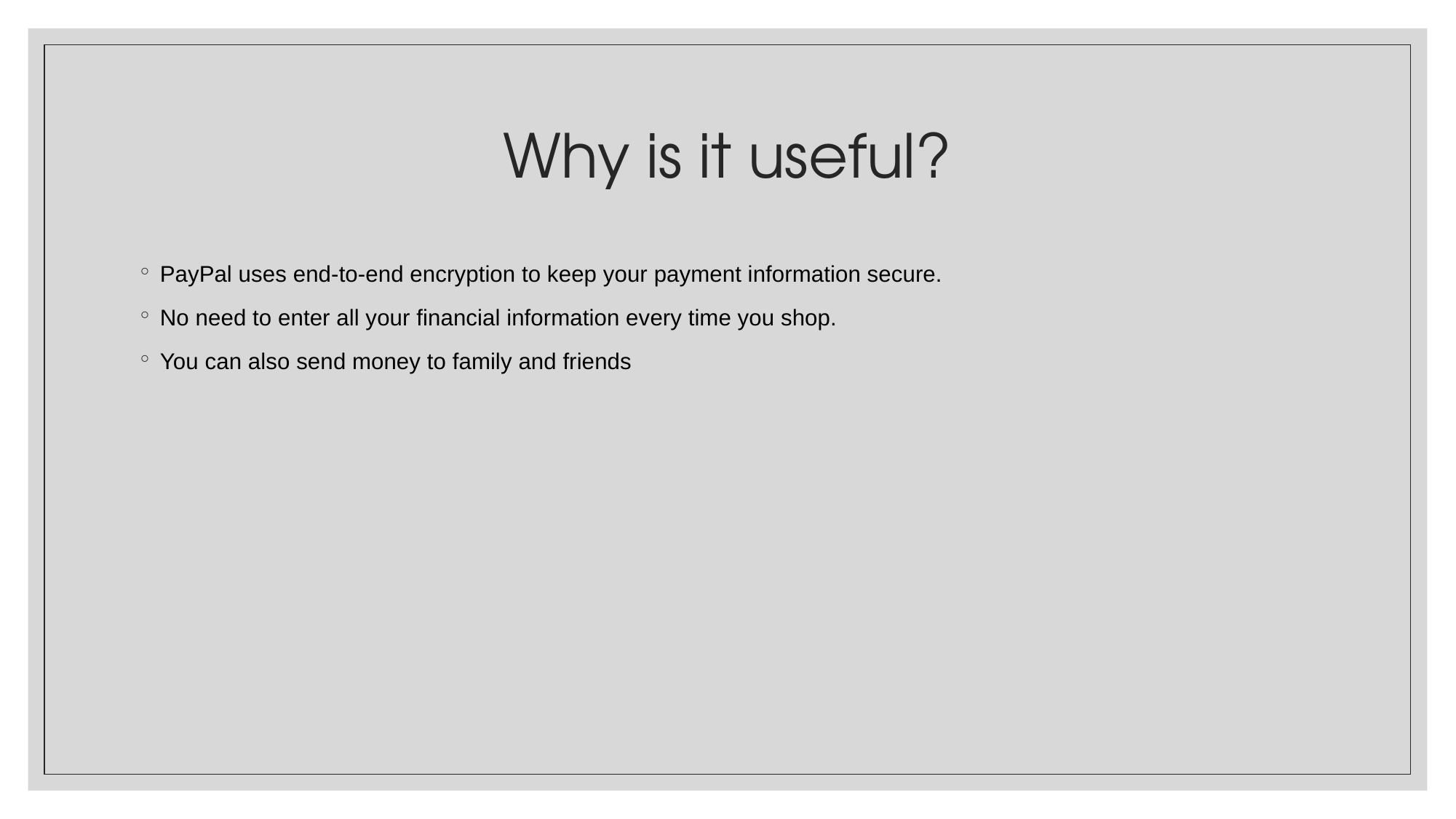

# Why is it useful?
PayPal uses end-to-end encryption to keep your payment information secure.
No need to enter all your financial information every time you shop.
You can also send money to family and friends